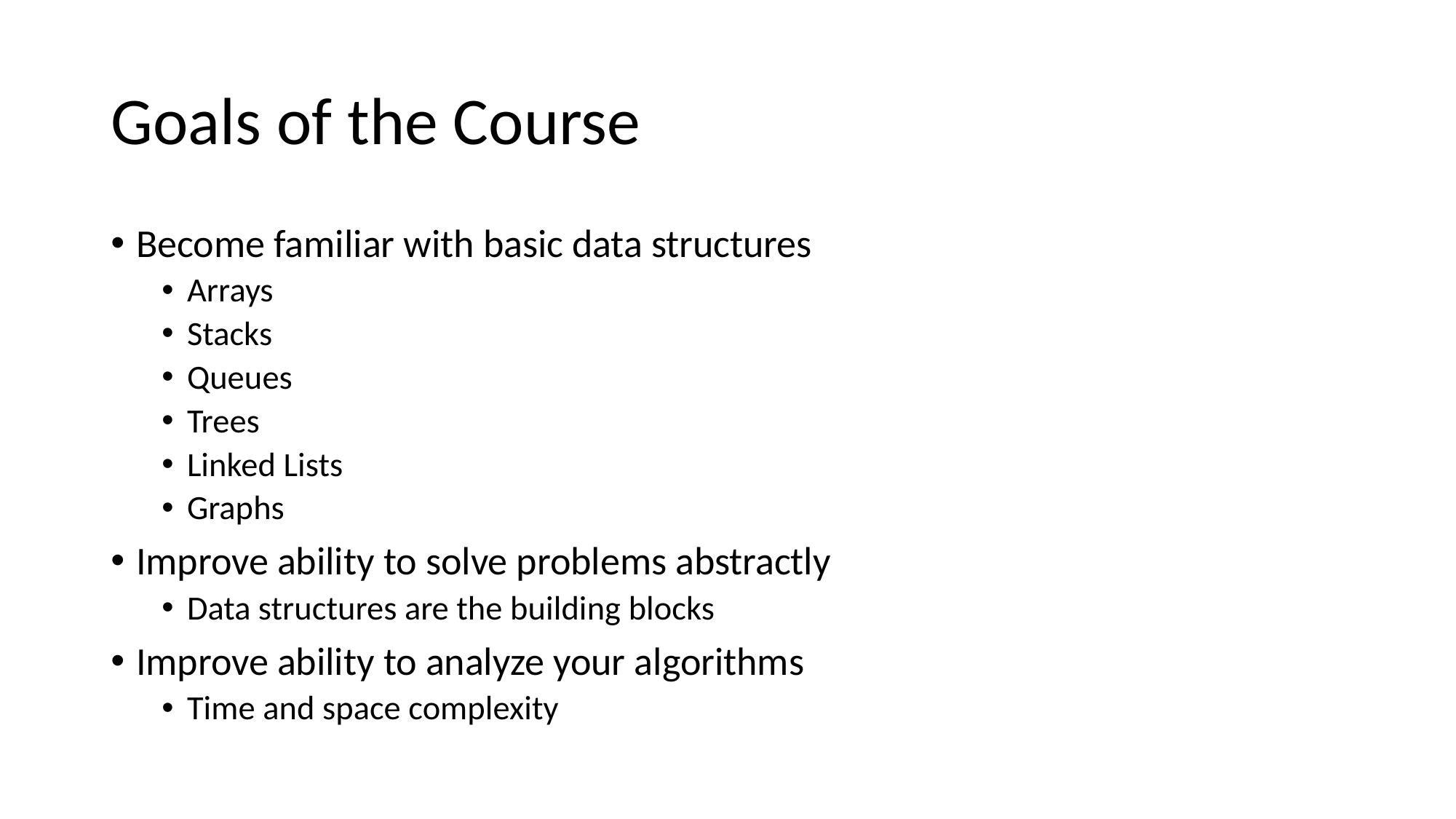

# Goals of the Course
Become familiar with basic data structures
Arrays
Stacks
Queues
Trees
Linked Lists
Graphs
Improve ability to solve problems abstractly
Data structures are the building blocks
Improve ability to analyze your algorithms
Time and space complexity